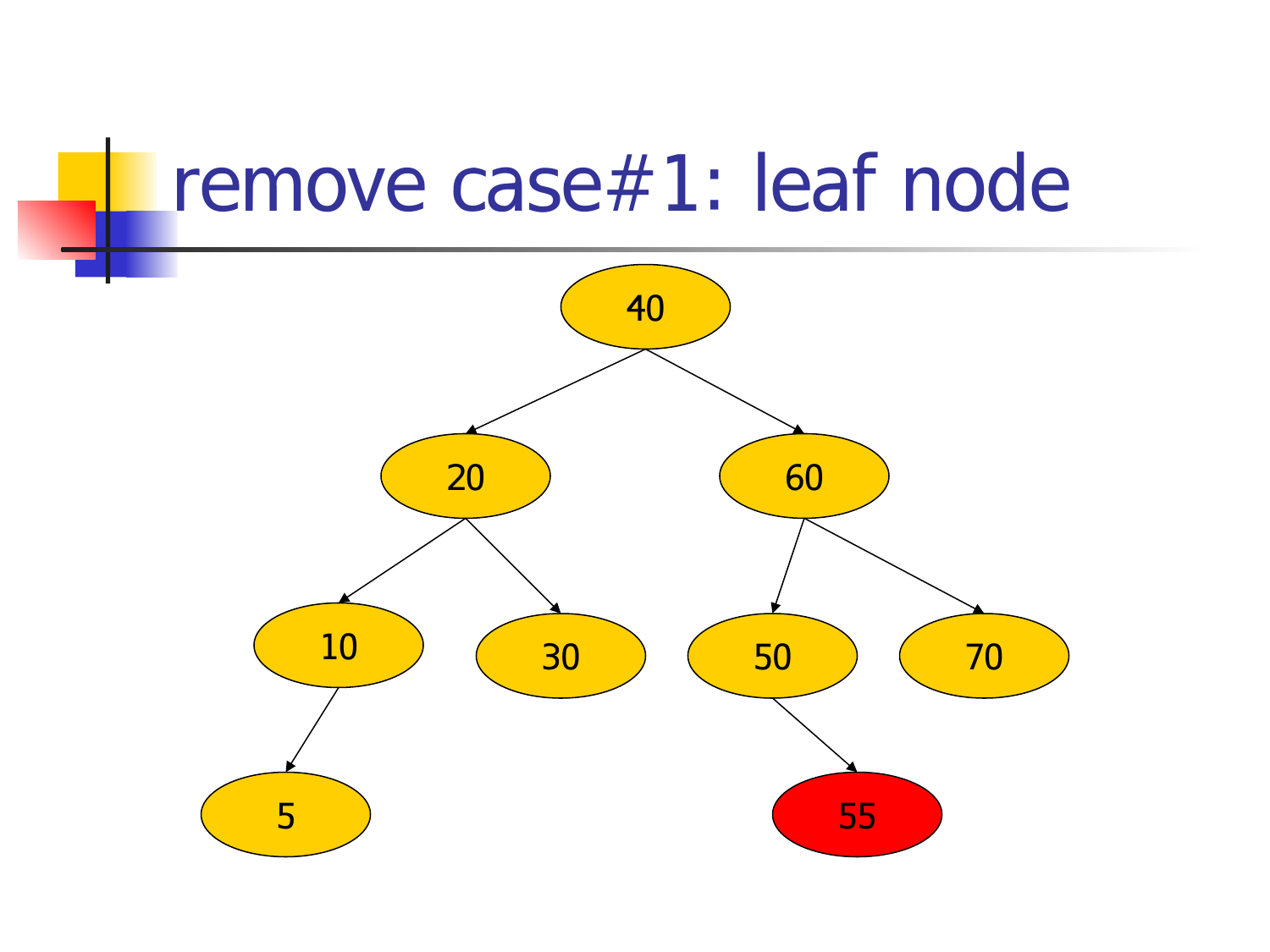

# remove case#1: leaf node
40

20
60

10
30
50
70
5
55